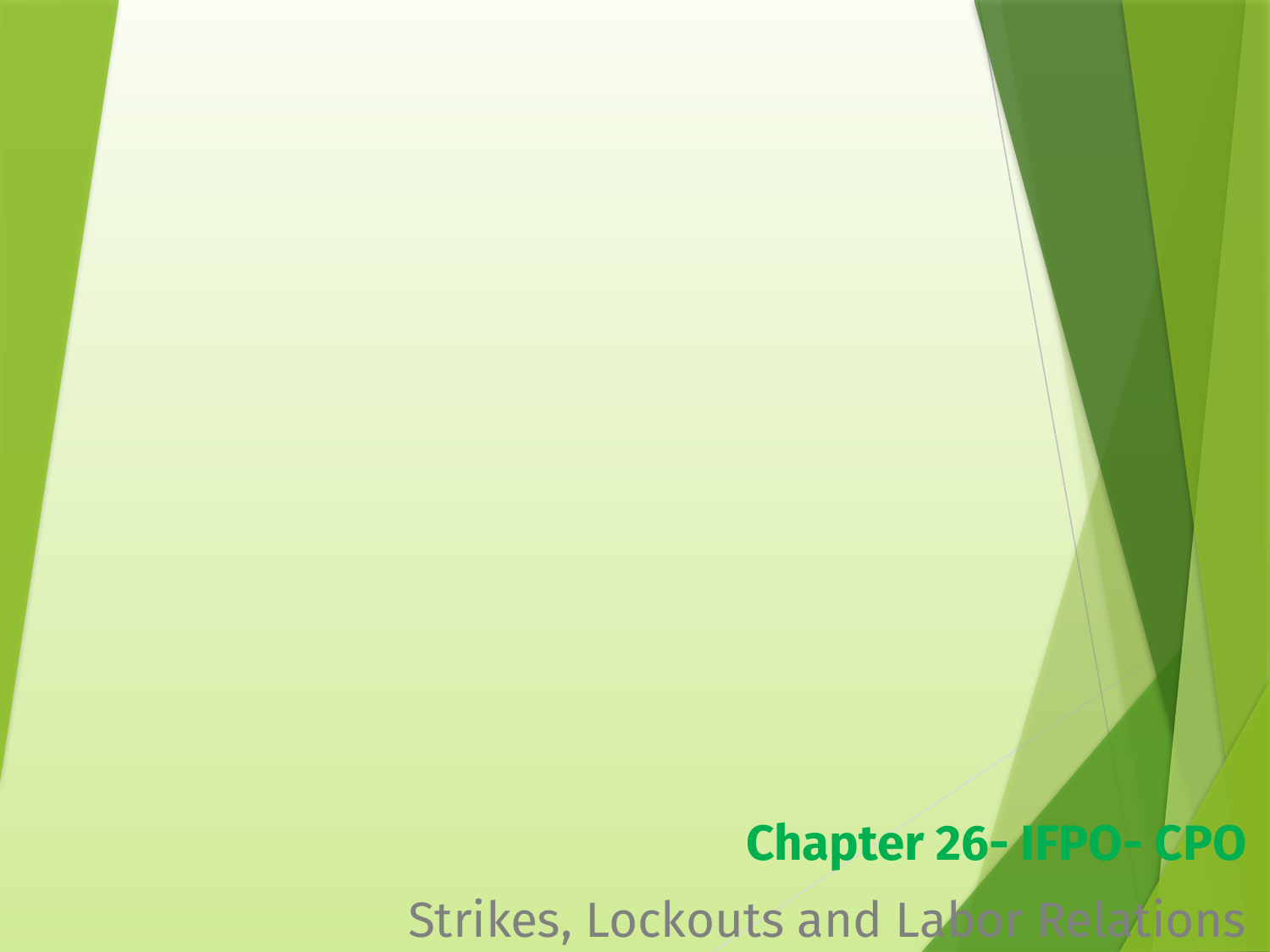

Chapter 26- IFPO- CPO
Strikes, Lockouts and Labor Relations

1